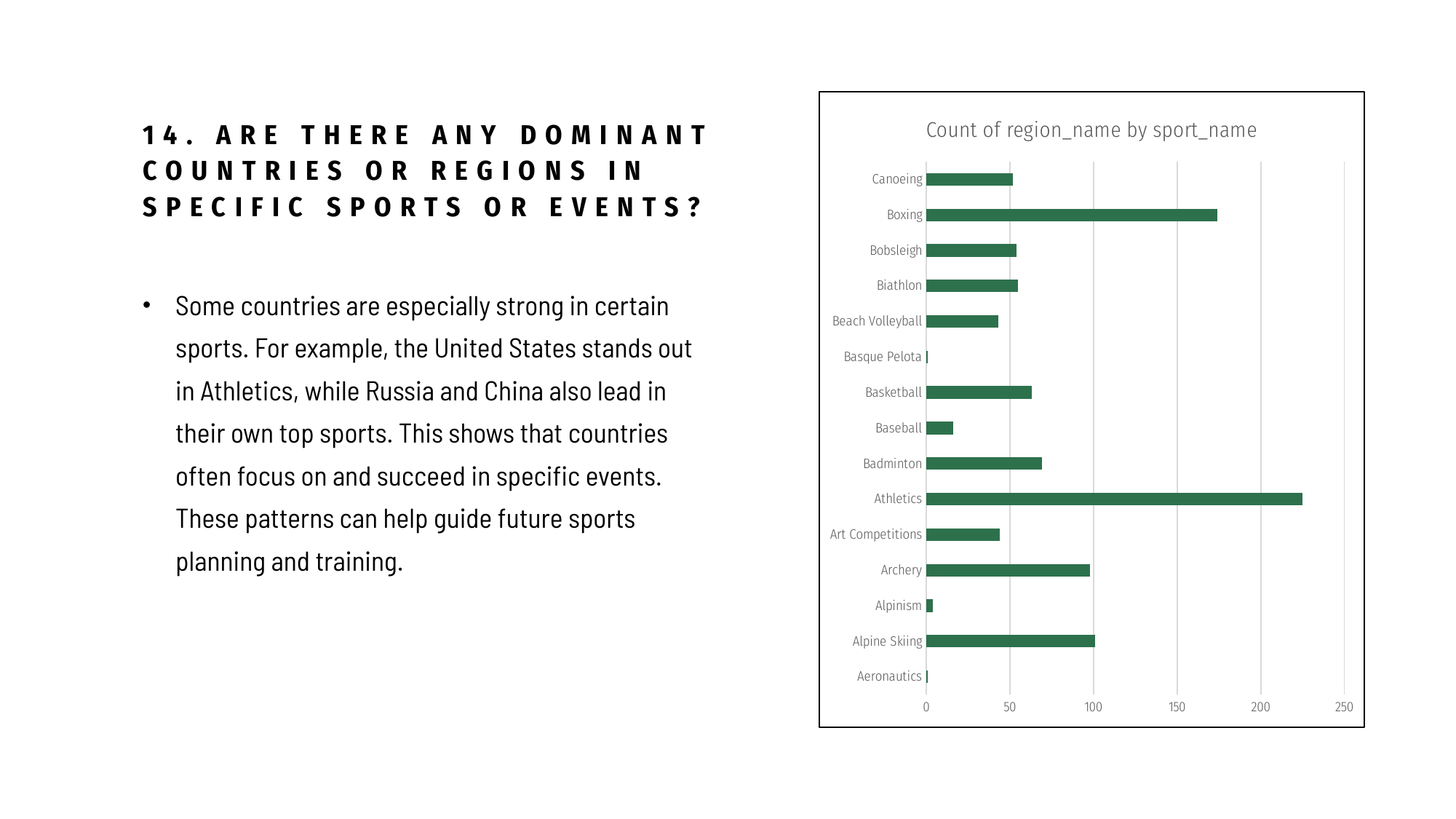

# 14. Are there any dominant countries or regions in specific sports or events?

### Chart: Count of region_name by sport_name

| Category |  |
|---|---|
| Aeronautics | 1.0 |
| Alpine Skiing | 101.0 |
| Alpinism | 4.0 |
| Archery | 98.0 |
| Art Competitions | 44.0 |
| Athletics | 225.0 |
| Badminton | 69.0 |
| Baseball | 16.0 |
| Basketball | 63.0 |
| Basque Pelota | 1.0 |
| Beach Volleyball | 43.0 |
| Biathlon | 55.0 |
| Bobsleigh | 54.0 |
| Boxing | 174.0 |
| Canoeing | 52.0 |
Some countries are especially strong in certain sports. For example, the United States stands out in Athletics, while Russia and China also lead in their own top sports. This shows that countries often focus on and succeed in specific events. These patterns can help guide future sports planning and training.